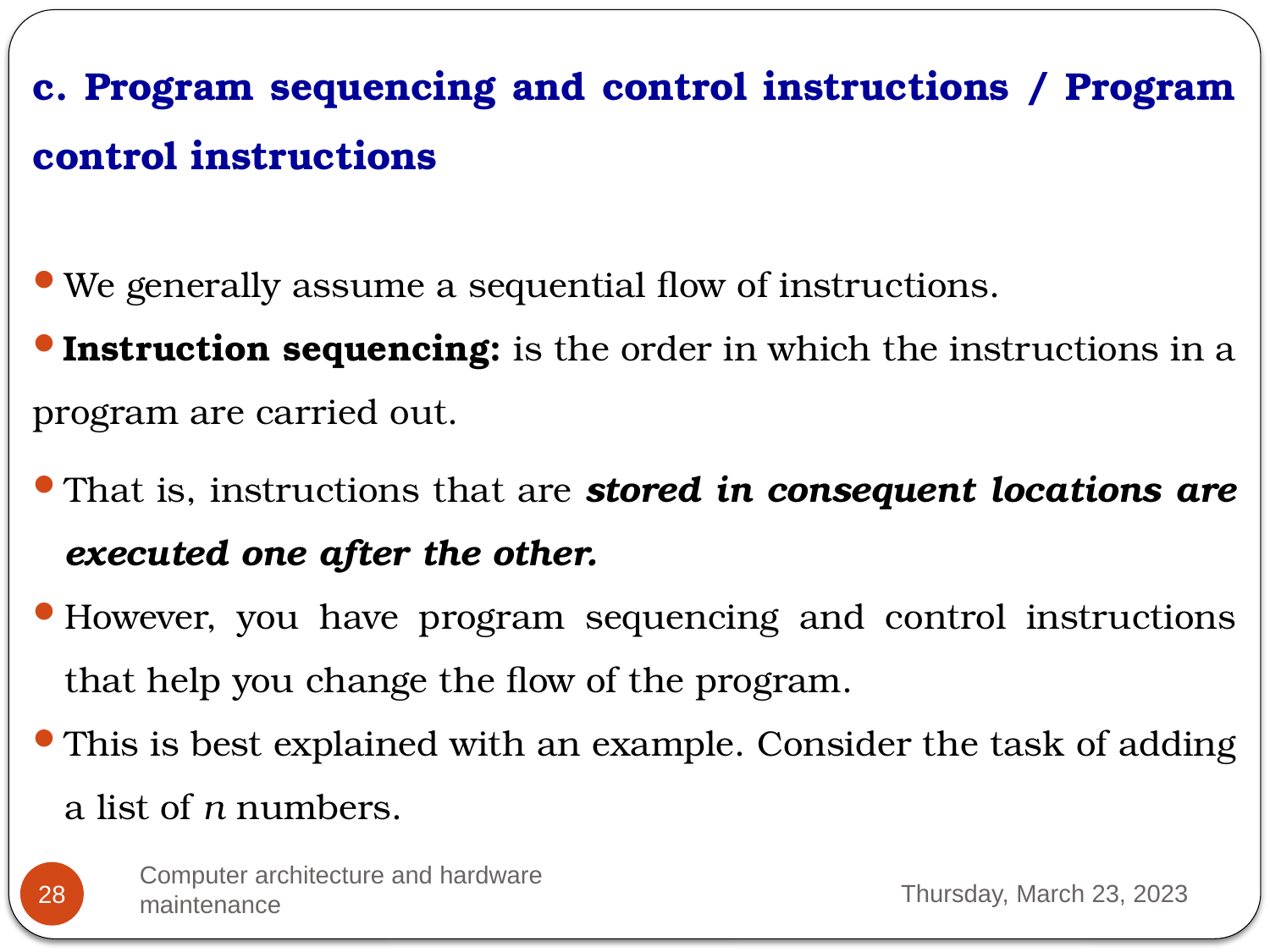

c. Program sequencing and control instructions / Program control instructions

We generally assume a sequential flow of instructions.
Instruction sequencing: is the order in which the instructions in a program are carried out.
That is, instructions that are stored in consequent locations are executed one after the other.
However, you have program sequencing and control instructions that help you change the flow of the program.
This is best explained with an example. Consider the task of adding a list of n numbers.

Computer architecture and hardware maintenance
Thursday, March 23, 2023
28